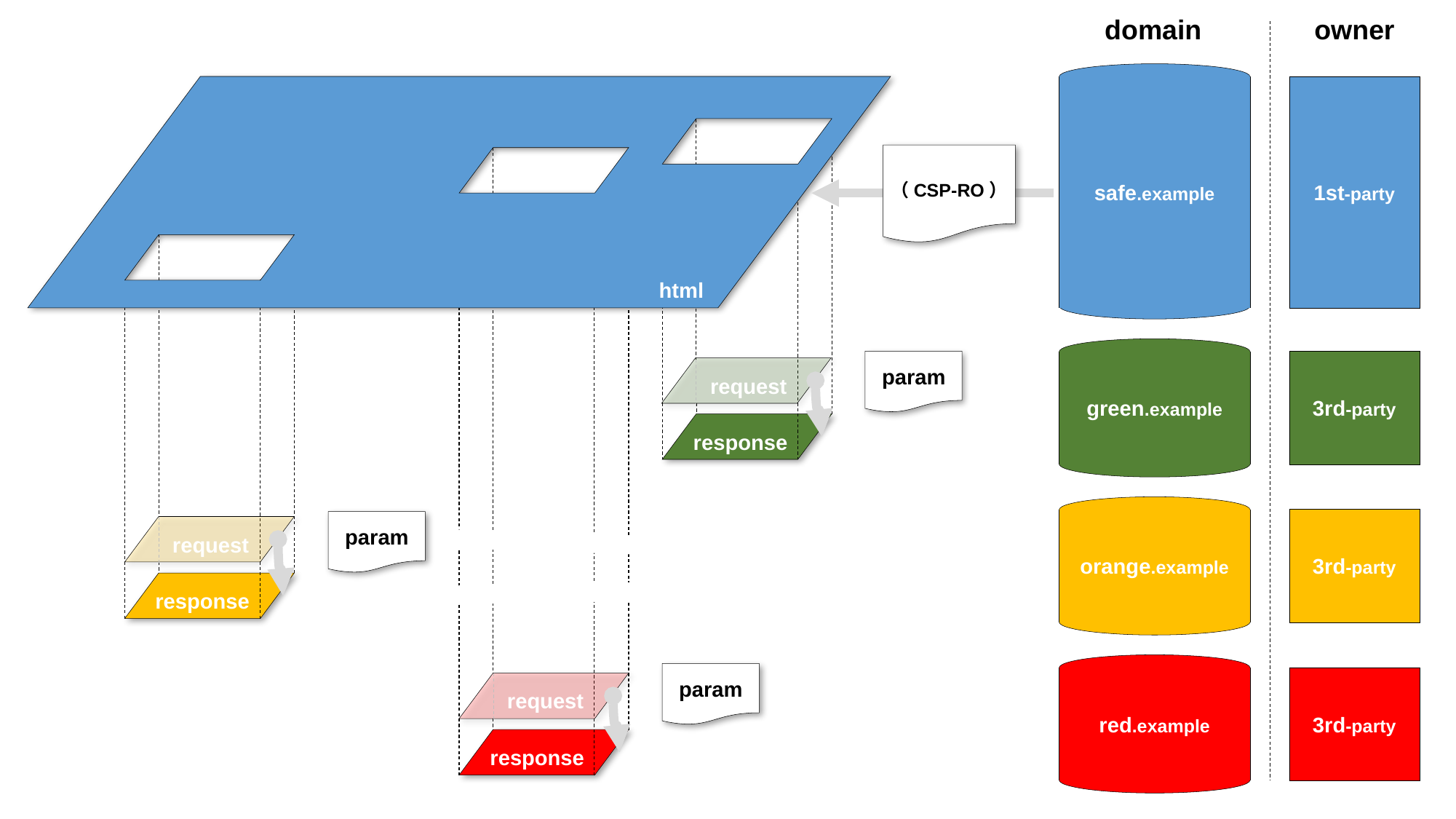

domain
owner

safe.example
1st-party

3rd-party
green.example

orange.example
3rd-party

red.example
3rd-party

（CSP-RO）
html

param

request

response

param

request

response

param

request

response